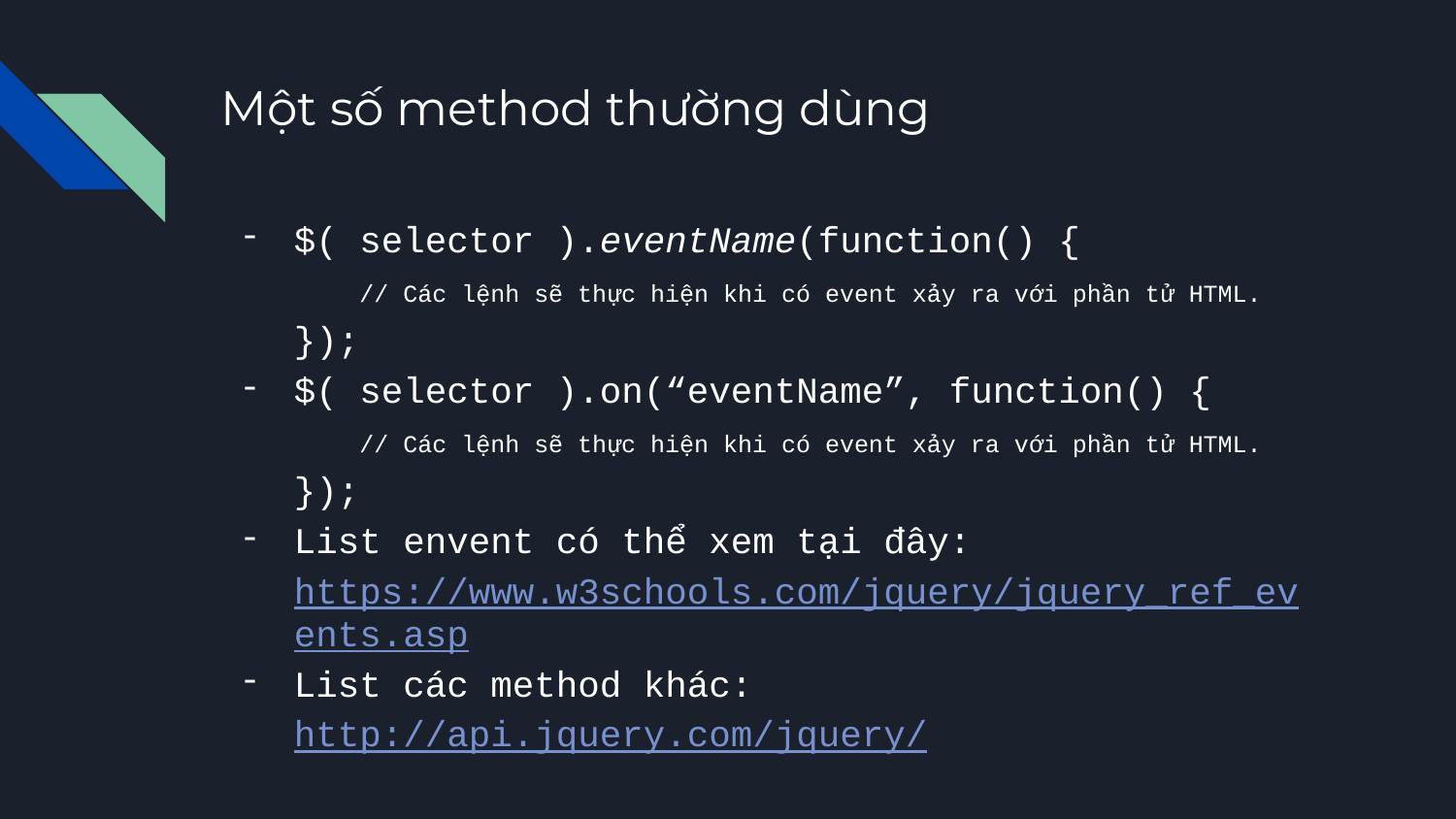

# Một số method thường dùng
$( selector ).eventName(function() {
   // Các lệnh sẽ thực hiện khi có event xảy ra với phần tử HTML.
});
$( selector ).on(“eventName”, function() {
   // Các lệnh sẽ thực hiện khi có event xảy ra với phần tử HTML.
});
List envent có thể xem tại đây: https://www.w3schools.com/jquery/jquery_ref_events.asp
List các method khác: http://api.jquery.com/jquery/